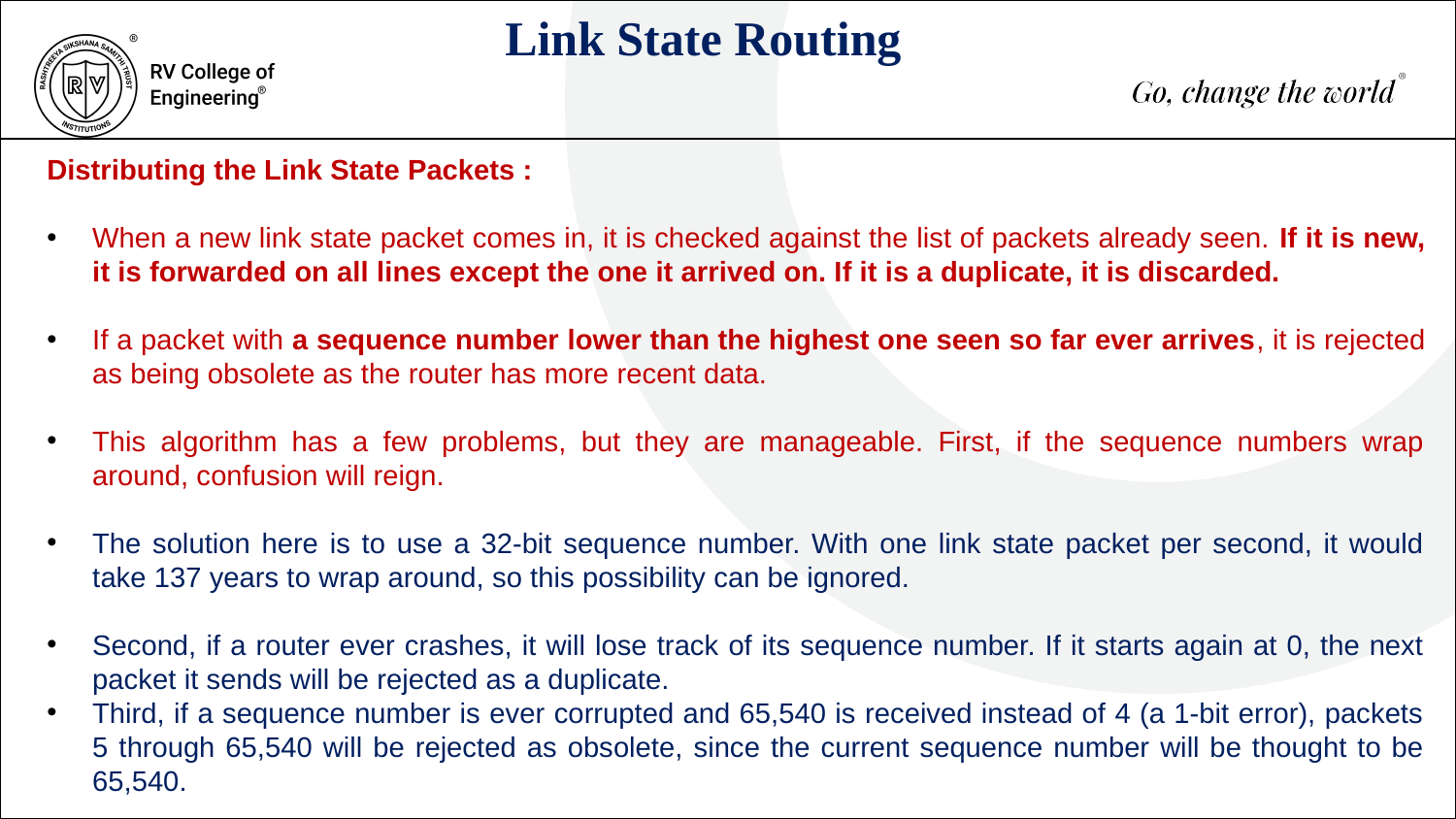

Link State Routing

Distributing the Link State Packets :

When a new link state packet comes in, it is checked against the list of packets already seen. If it is new, it is forwarded on all lines except the one it arrived on. If it is a duplicate, it is discarded.

If a packet with a sequence number lower than the highest one seen so far ever arrives, it is rejected as being obsolete as the router has more recent data.

This algorithm has a few problems, but they are manageable. First, if the sequence numbers wrap around, confusion will reign.

The solution here is to use a 32-bit sequence number. With one link state packet per second, it would take 137 years to wrap around, so this possibility can be ignored.

Second, if a router ever crashes, it will lose track of its sequence number. If it starts again at 0, the next packet it sends will be rejected as a duplicate.
Third, if a sequence number is ever corrupted and 65,540 is received instead of 4 (a 1-bit error), packets 5 through 65,540 will be rejected as obsolete, since the current sequence number will be thought to be 65,540.